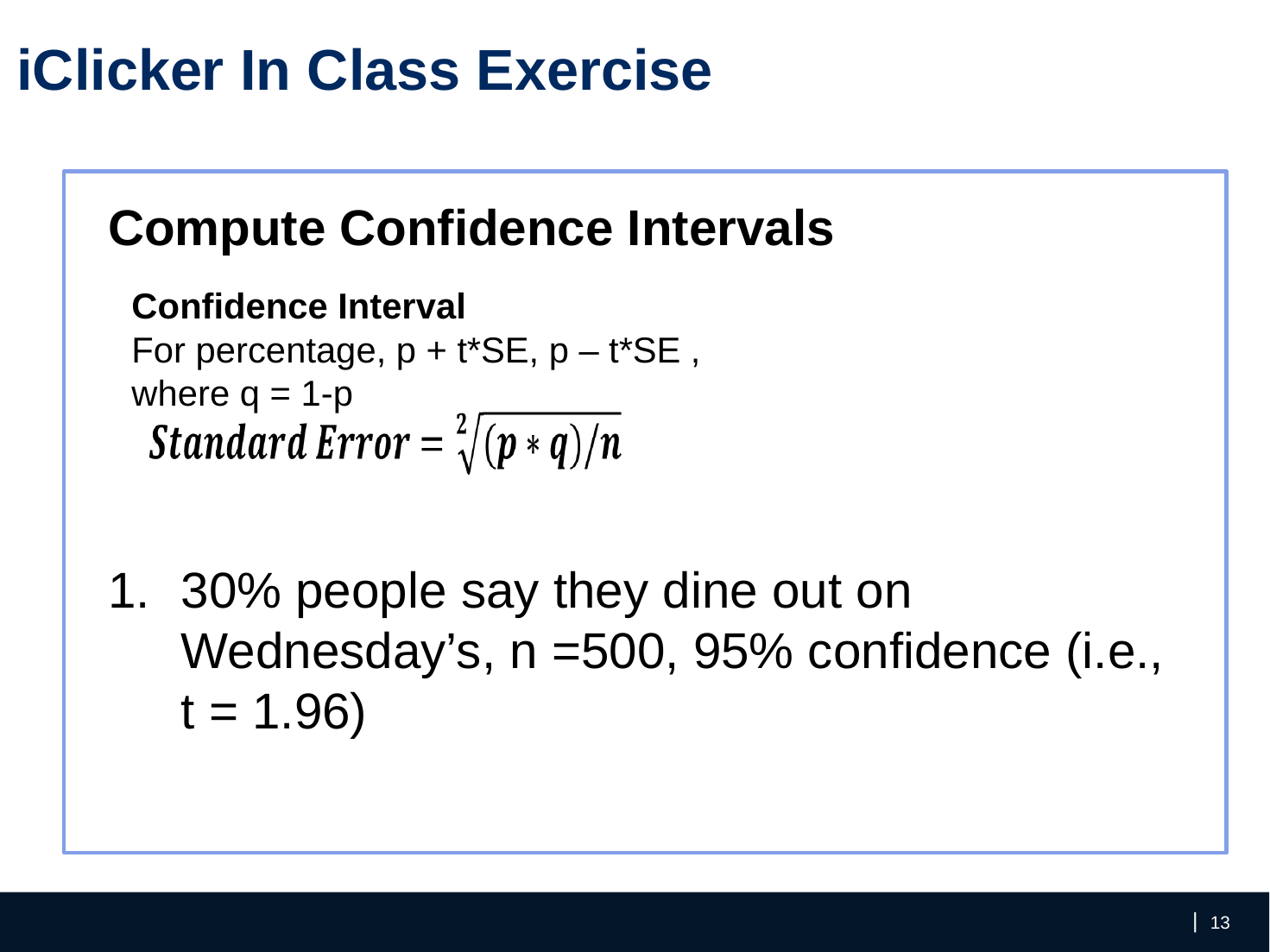

iClicker In Class Exercise

Compute Confidence Intervals

30% people say they dine out on Wednesday’s, n =500, 95% confidence (i.e., t = 1.96)

Confidence Interval
For percentage, p + t*SE, p – t*SE , where q = 1-p

13